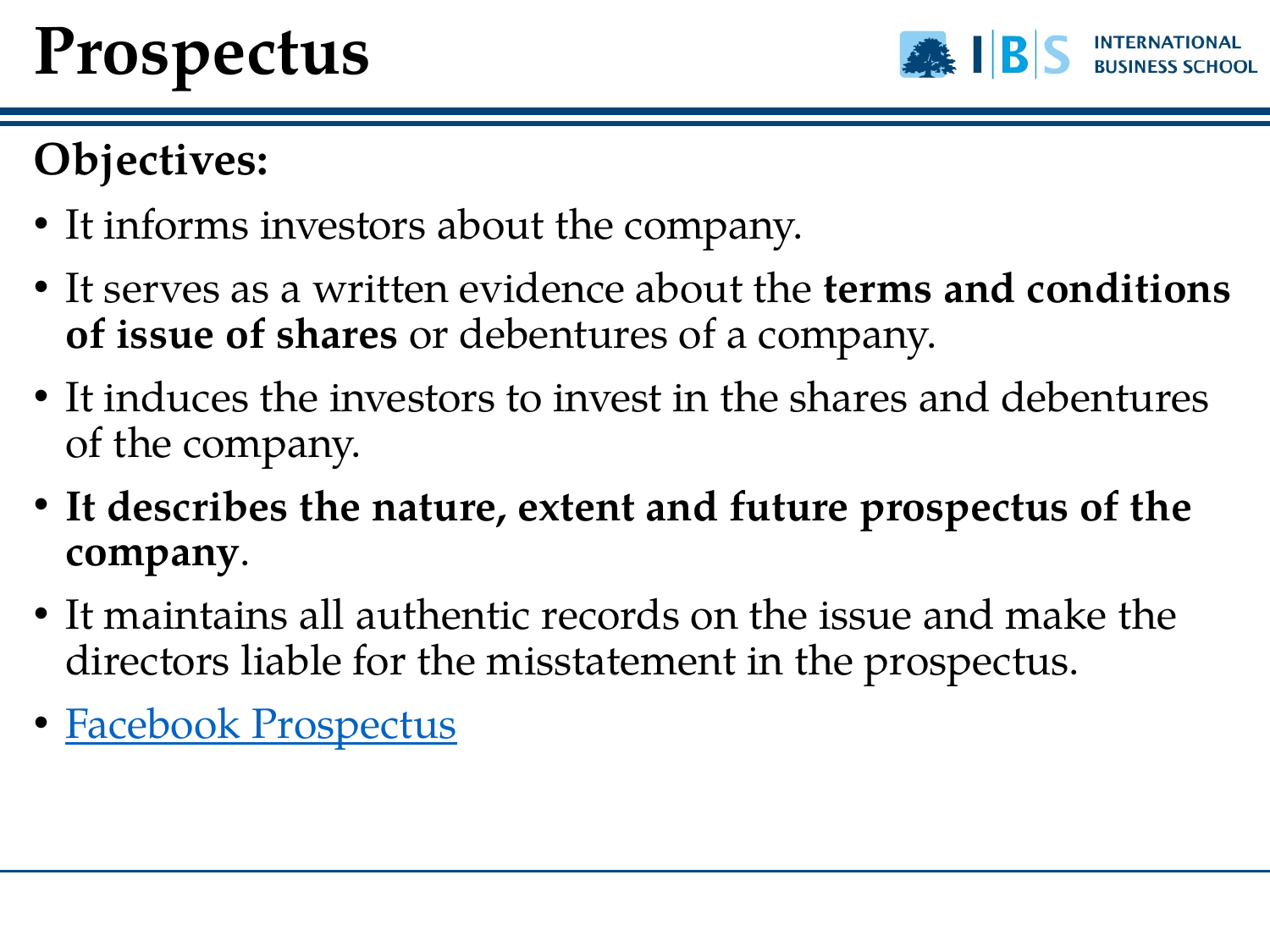

# Prospectus
Objectives:
It informs investors about the company.
It serves as a written evidence about the terms and conditions of issue of shares or debentures of a company.
It induces the investors to invest in the shares and debentures of the company.
It describes the nature, extent and future prospectus of the company.
It maintains all authentic records on the issue and make the directors liable for the misstatement in the prospectus.
Facebook Prospectus